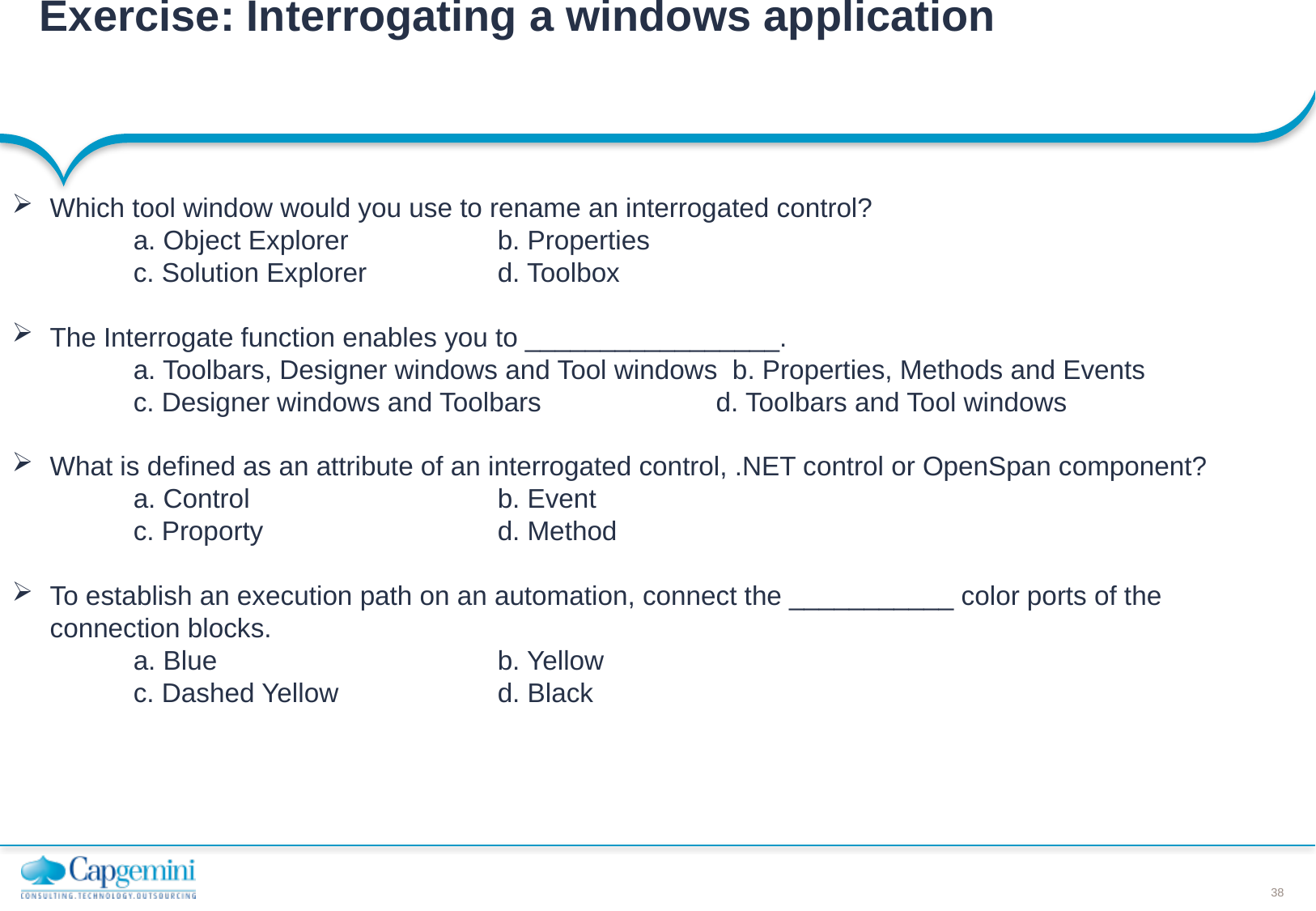

# Exercise: Interrogating a windows application

Which tool window would you use to rename an interrogated control?
	a. Object Explorer		b. Properties
	c. Solution Explorer 		d. Toolbox

The Interrogate function enables you to _________________.
	a. Toolbars, Designer windows and Tool windows  b. Properties, Methods and Events
	c. Designer windows and Toolbars	             d. Toolbars and Tool windows

What is defined as an attribute of an interrogated control, .NET control or OpenSpan component?
	a. Control			b. Event
	c. Proporty		d. Method

To establish an execution path on an automation, connect the ___________ color ports of the connection blocks.
	a. Blue			b. Yellow
	c. Dashed Yellow		d. Black